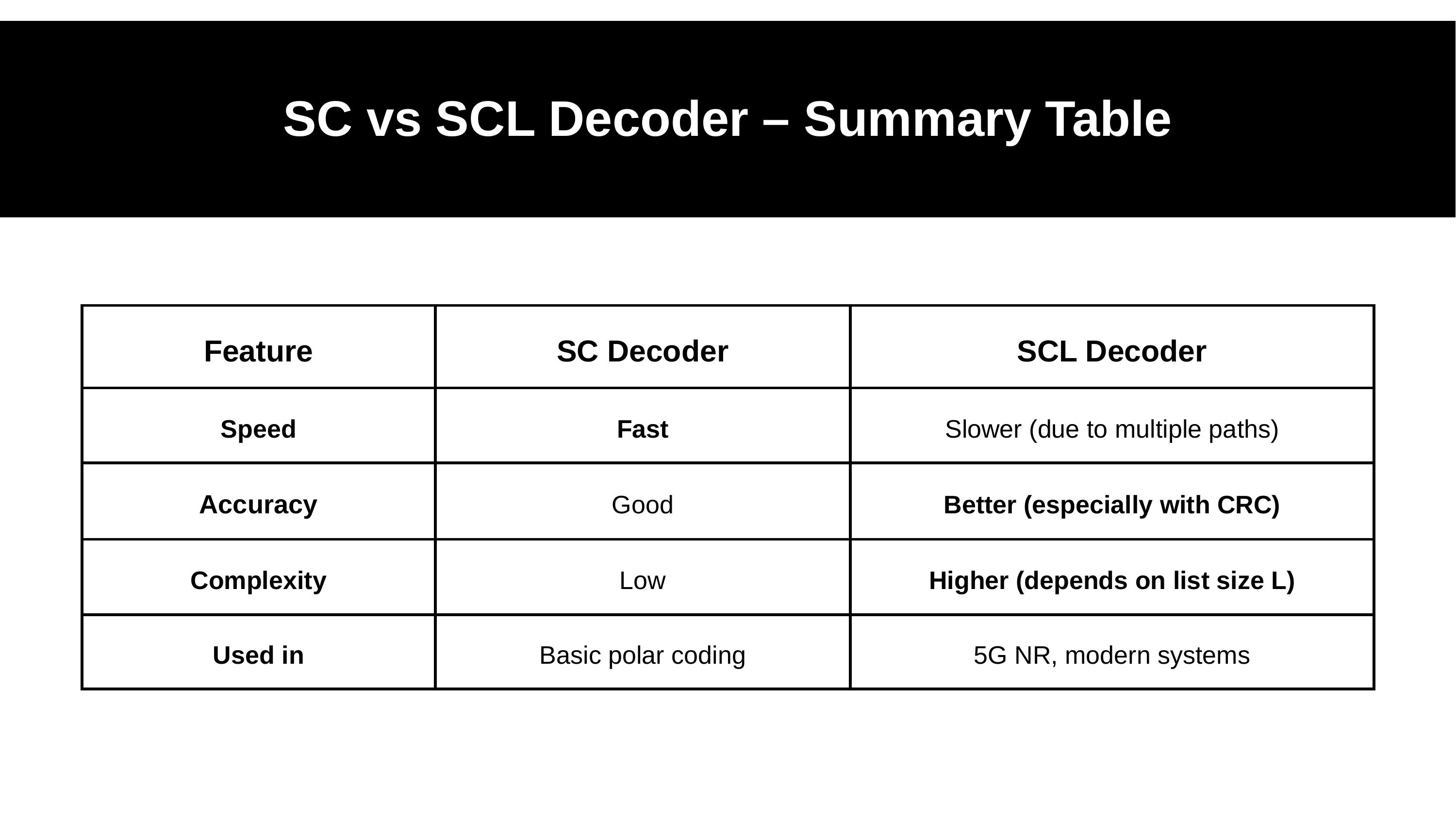

SC vs SCL Decoder – Summary Table
| Feature | SC Decoder | SCL Decoder |
| --- | --- | --- |
| Speed | Fast | Slower (due to multiple paths) |
| Accuracy | Good | Better (especially with CRC) |
| Complexity | Low | Higher (depends on list size L) |
| Used in | Basic polar coding | 5G NR, modern systems |